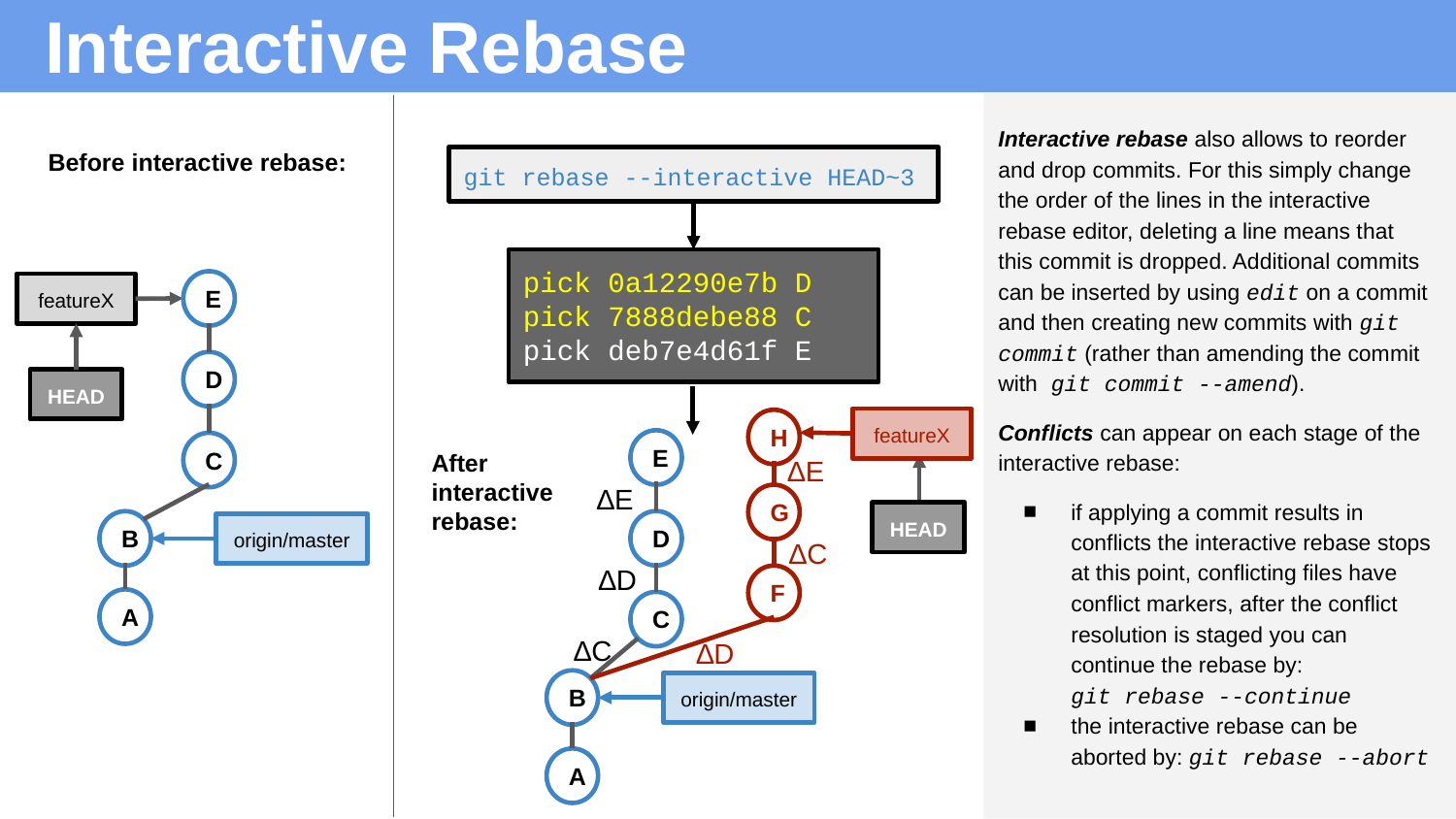

# Interactive Rebase

Interactive rebase also allows to reorder and drop commits. For this simply change the order of the lines in the interactive rebase editor, deleting a line means that this commit is dropped. Additional commits can be inserted by using edit on a commit and then creating new commits with git commit (rather than amending the commit with git commit --amend).
Conflicts can appear on each stage of the interactive rebase:
if applying a commit results in conflicts the interactive rebase stops at this point, conflicting files have conflict markers, after the conflict resolution is staged you can continue the rebase by:
git rebase --continue
the interactive rebase can be aborted by: git rebase --abort
Before interactive rebase:
git rebase --interactive HEAD~3
pick 0a12290e7b D
pick 7888debe88 C
pick deb7e4d61f E
E
featureX
D
HEAD
featureX
H
E
C
After interactive rebase:
∆E
∆E
G
HEAD
D
B
origin/master
∆C
∆D
F
A
C
∆C
∆D
B
origin/master
A